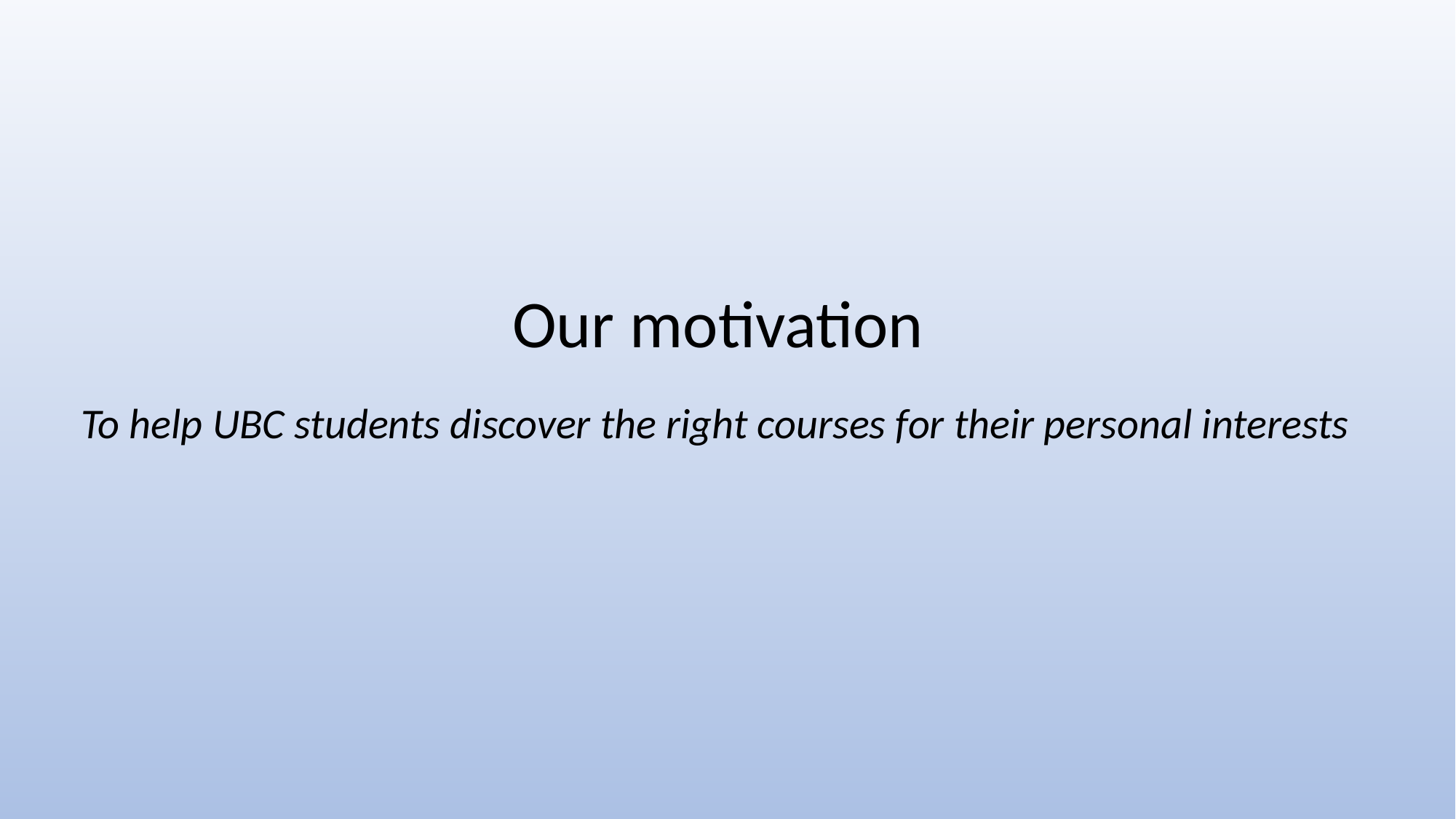

# Our motivation

To help UBC students discover the right courses for their personal interests